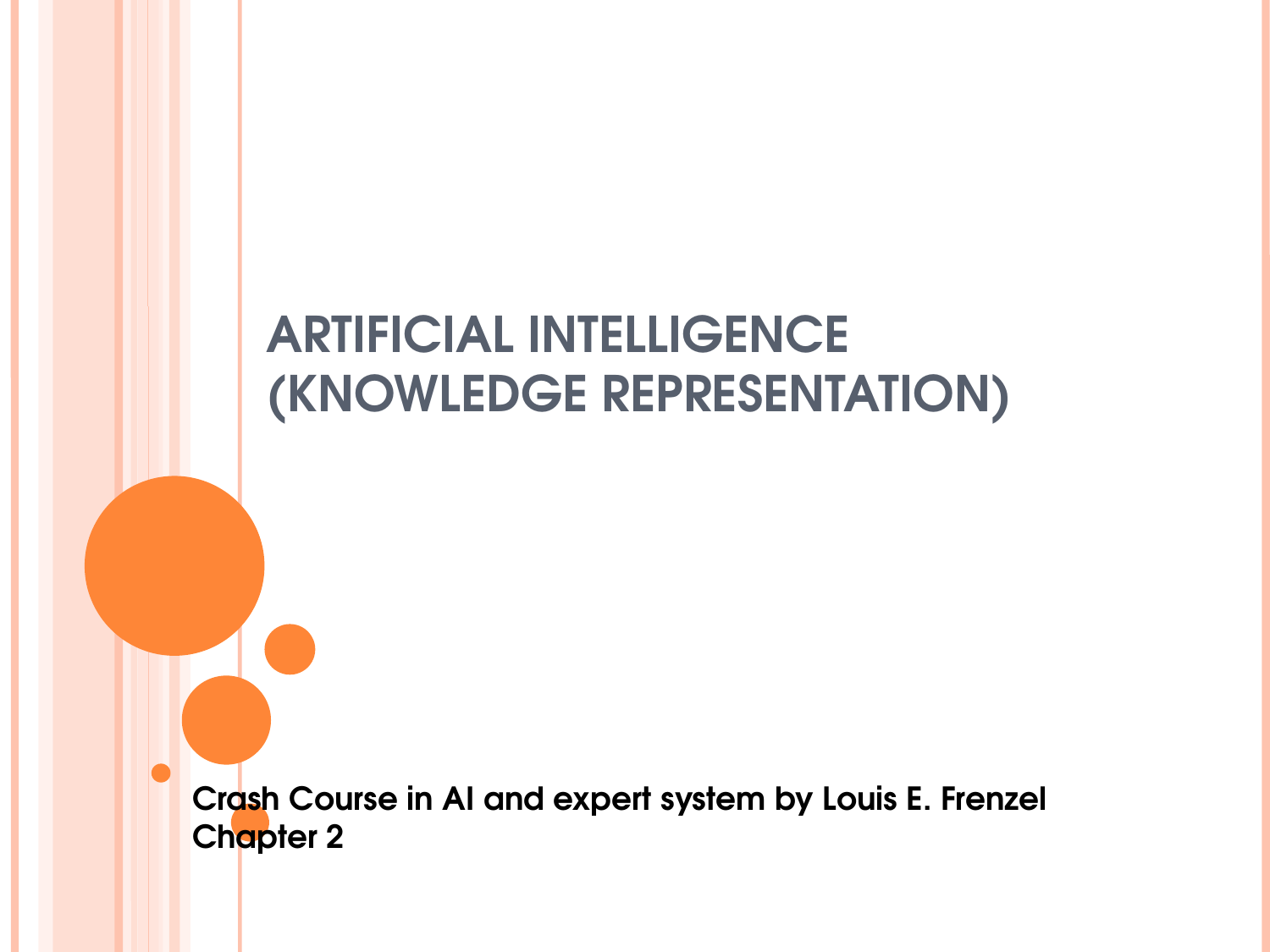

ARTIFICIAL INTELLIGENCE
(KNOWLEDGE REPRESENTATION)
Crash Course in AI and expert system by Louis E. Frenzel
Chapter 2